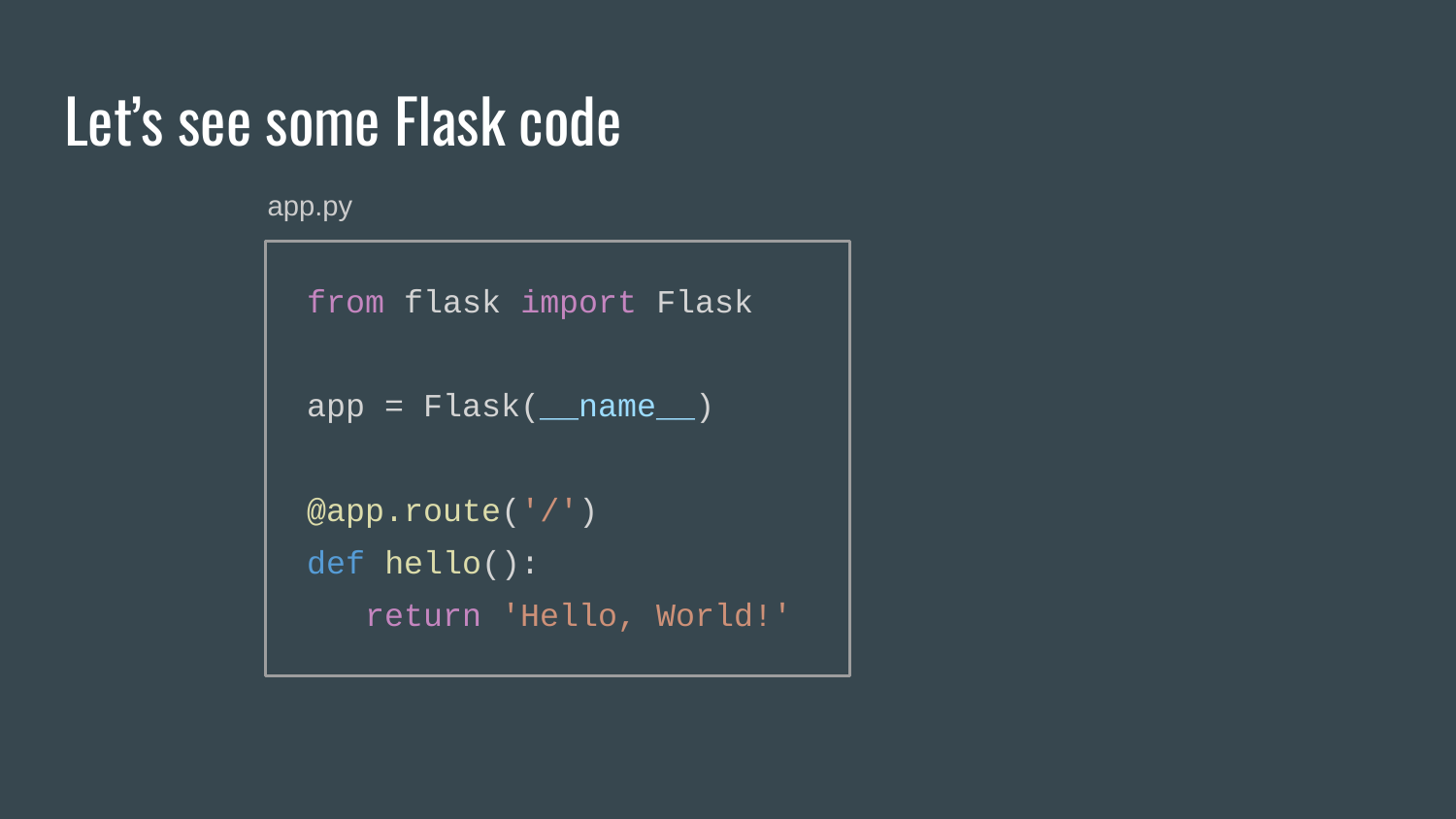

# Let’s see some Flask code
app.py

from flask import Flask

app = Flask(__name__)

@app.route('/')
def hello():
   return 'Hello, World!'